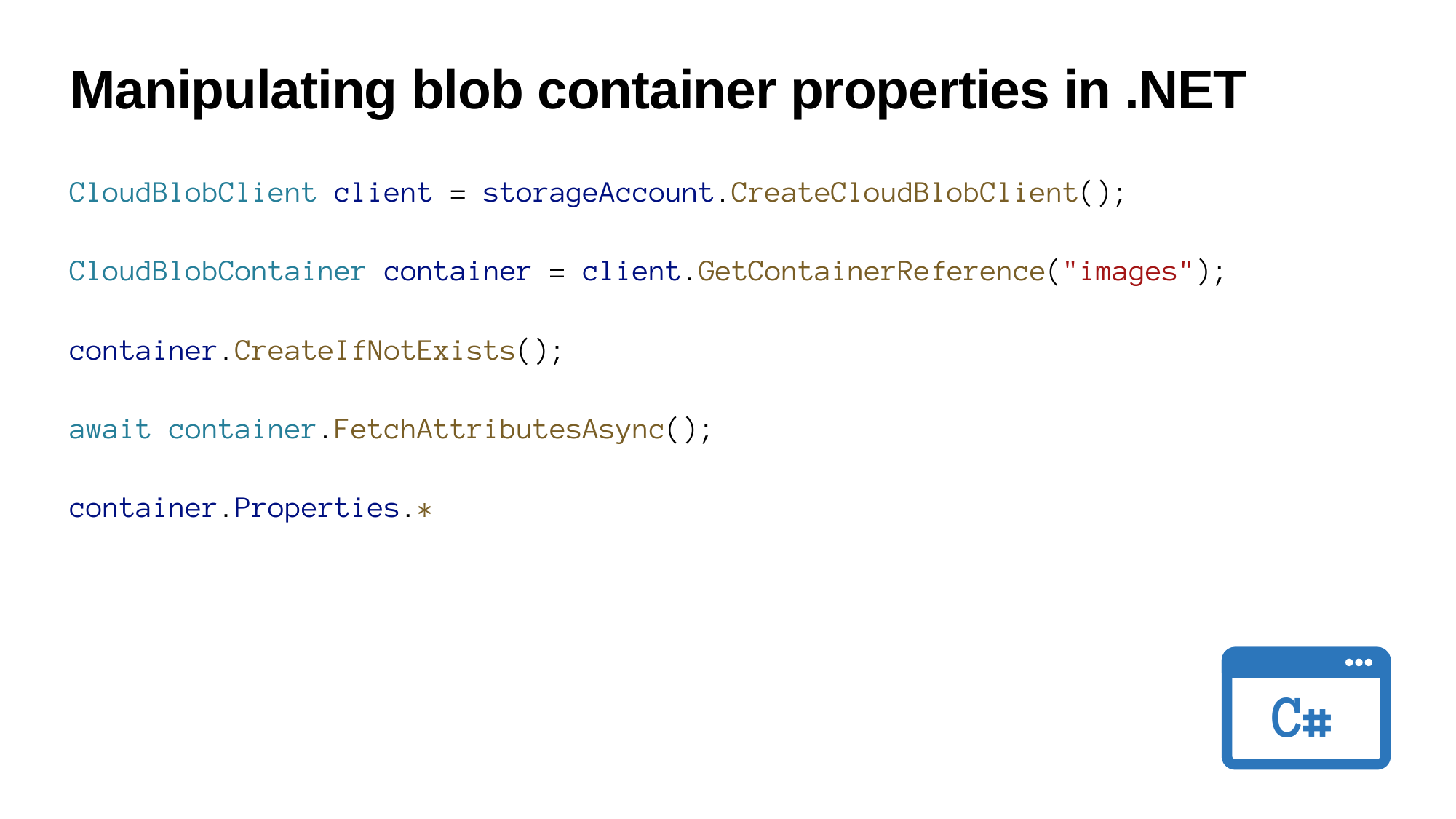

# Manipulating blob container properties in .NET
CloudBlobClient client = storageAccount.CreateCloudBlobClient();
CloudBlobContainer container = client.GetContainerReference("images");
container.CreateIfNotExists();
await container.FetchAttributesAsync();
container.Properties.*